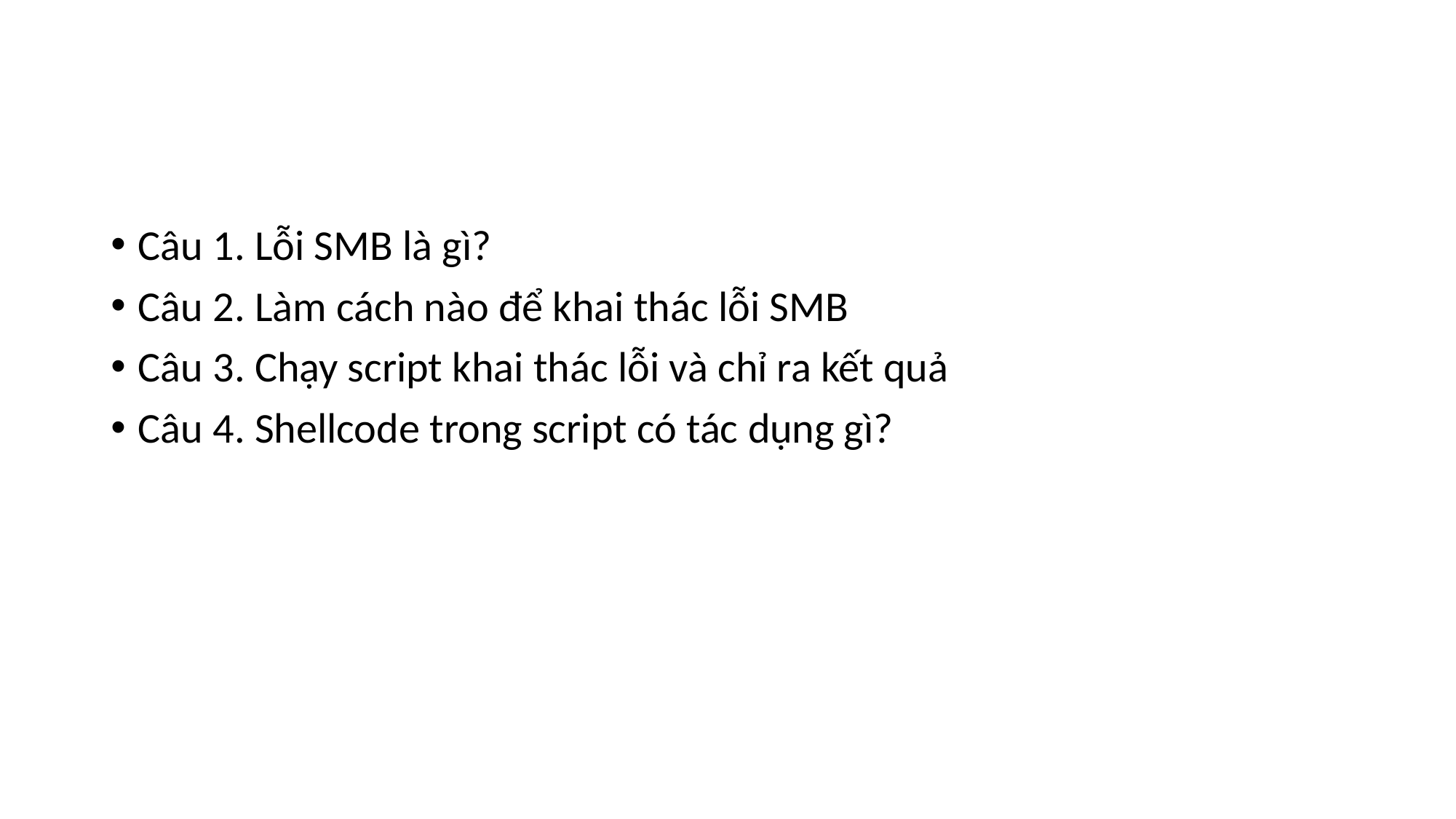

#
Câu 1. Lỗi SMB là gì?
Câu 2. Làm cách nào để khai thác lỗi SMB
Câu 3. Chạy script khai thác lỗi và chỉ ra kết quả
Câu 4. Shellcode trong script có tác dụng gì?